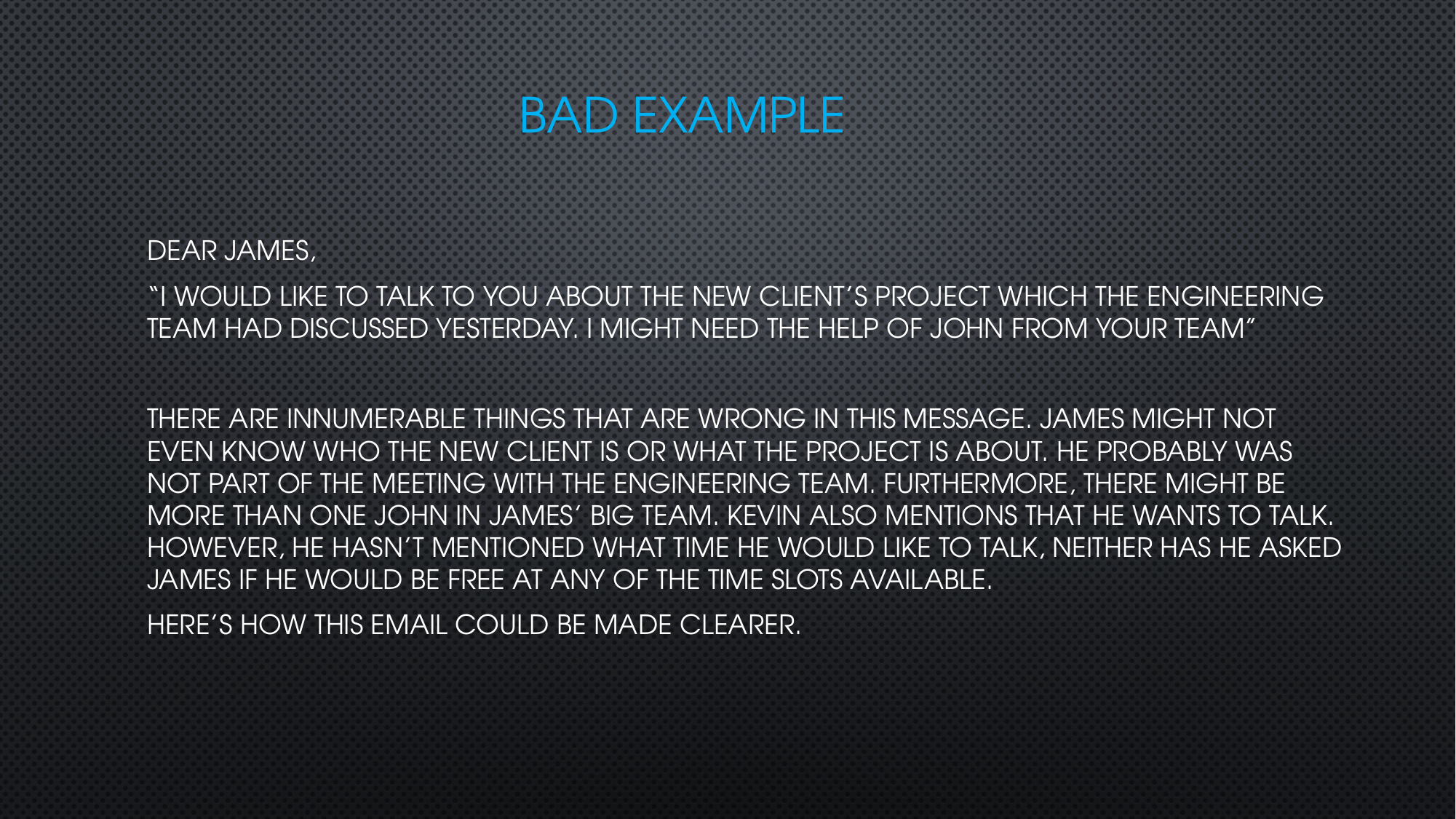

# Bad example
Dear James,
“I would like to talk to you about the new client’s project which the engineering team had discussed yesterday. I might need the help of John from your team”

There are innumerable things that are wrong in this message. James might not even know who the new client is or what the project is about. He probably was not part of the meeting with the engineering team. Furthermore, there might be more than one John in James’ big team. Kevin also mentions that he wants to talk. However, he hasn’t mentioned what time he would like to talk, neither has he asked James if he would be free at any of the time slots available.
Here’s how this email could be made clearer.